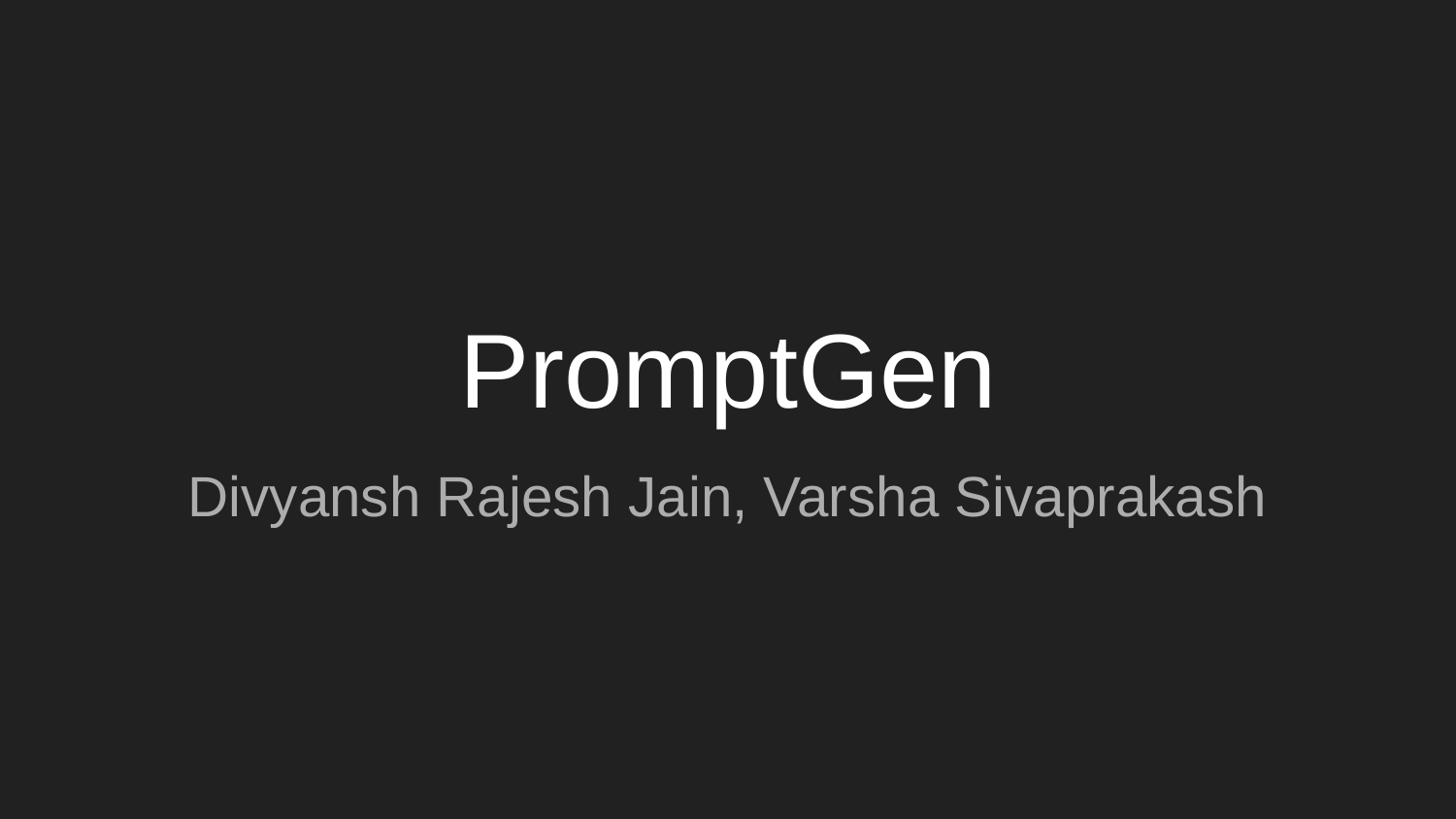

# PromptGen
Divyansh Rajesh Jain, Varsha Sivaprakash